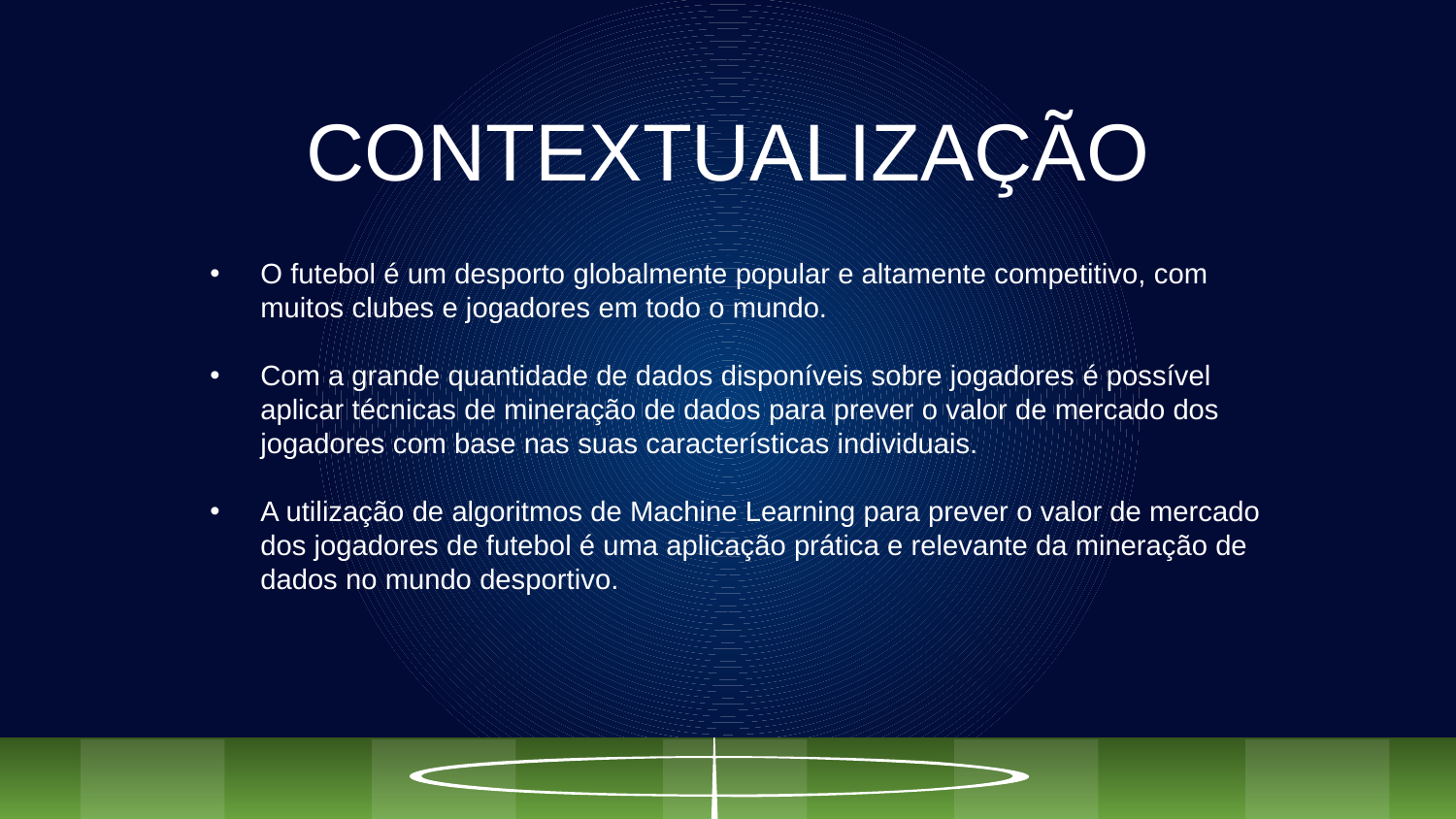

# CONTEXTUALIZAÇÃO
O futebol é um desporto globalmente popular e altamente competitivo, com muitos clubes e jogadores em todo o mundo.

Com a grande quantidade de dados disponíveis sobre jogadores é possível aplicar técnicas de mineração de dados para prever o valor de mercado dos jogadores com base nas suas características individuais.

A utilização de algoritmos de Machine Learning para prever o valor de mercado dos jogadores de futebol é uma aplicação prática e relevante da mineração de dados no mundo desportivo.